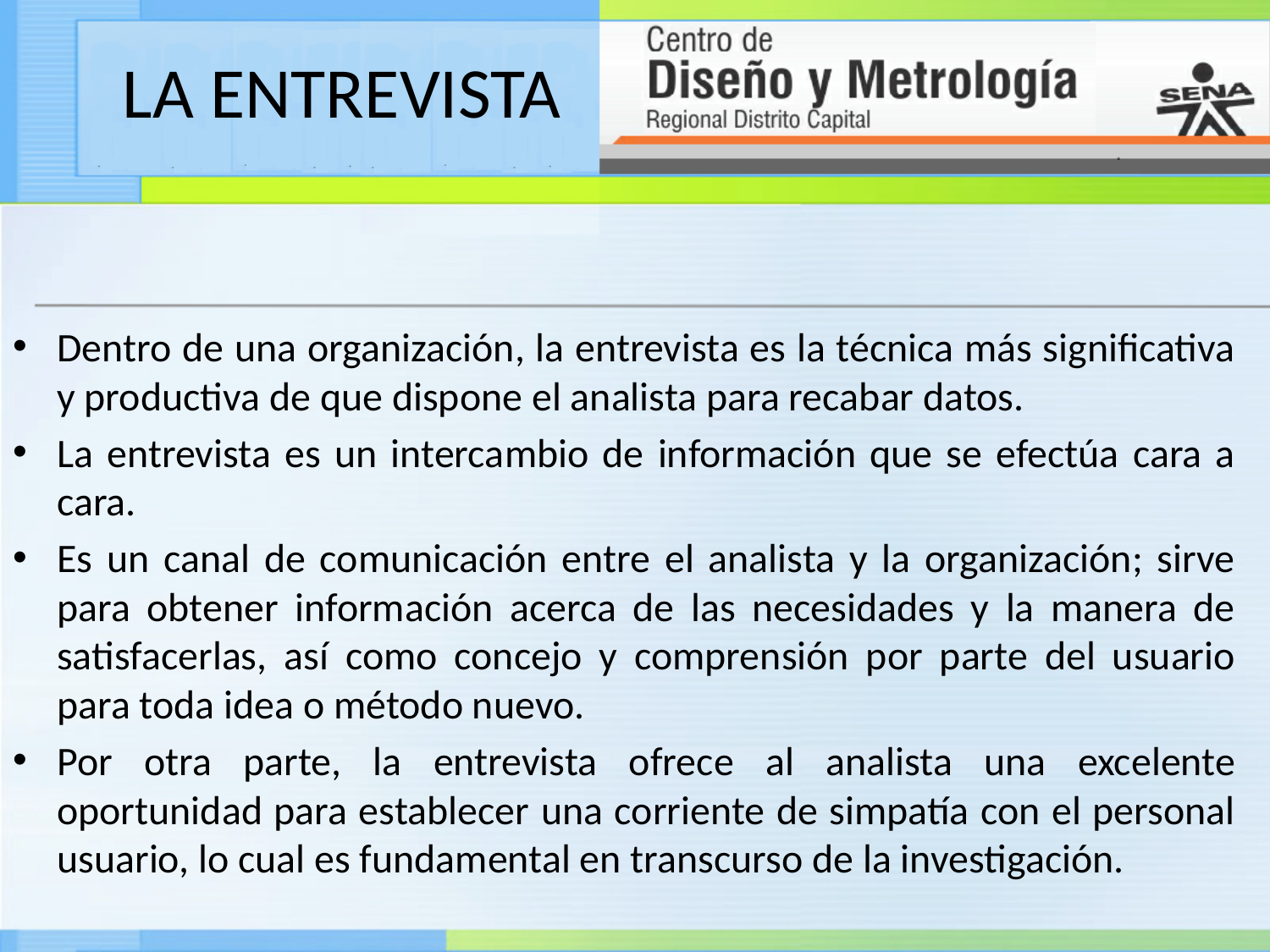

# LA ENTREVISTA

Dentro de una organización, la entrevista es la técnica más significativa y productiva de que dispone el analista para recabar datos.
La entrevista es un intercambio de información que se efectúa cara a cara.
Es un canal de comunicación entre el analista y la organización; sirve para obtener información acerca de las necesidades y la manera de satisfacerlas, así como concejo y comprensión por parte del usuario para toda idea o método nuevo.
Por otra parte, la entrevista ofrece al analista una excelente oportunidad para establecer una corriente de simpatía con el personal usuario, lo cual es fundamental en transcurso de la investigación.